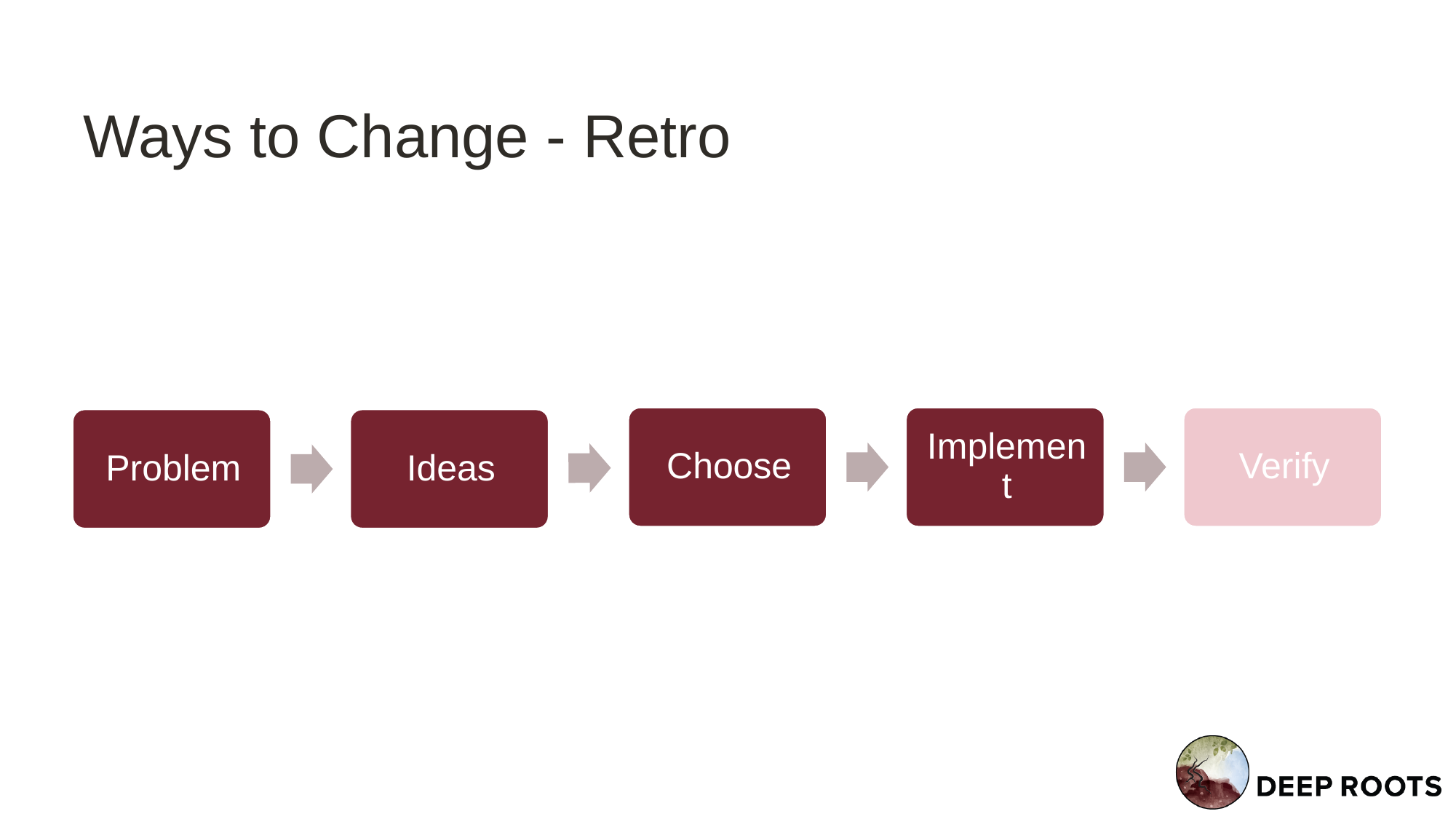

# Ways to Change - Retro
Problem

Ideas

Choose

Implement

Verify